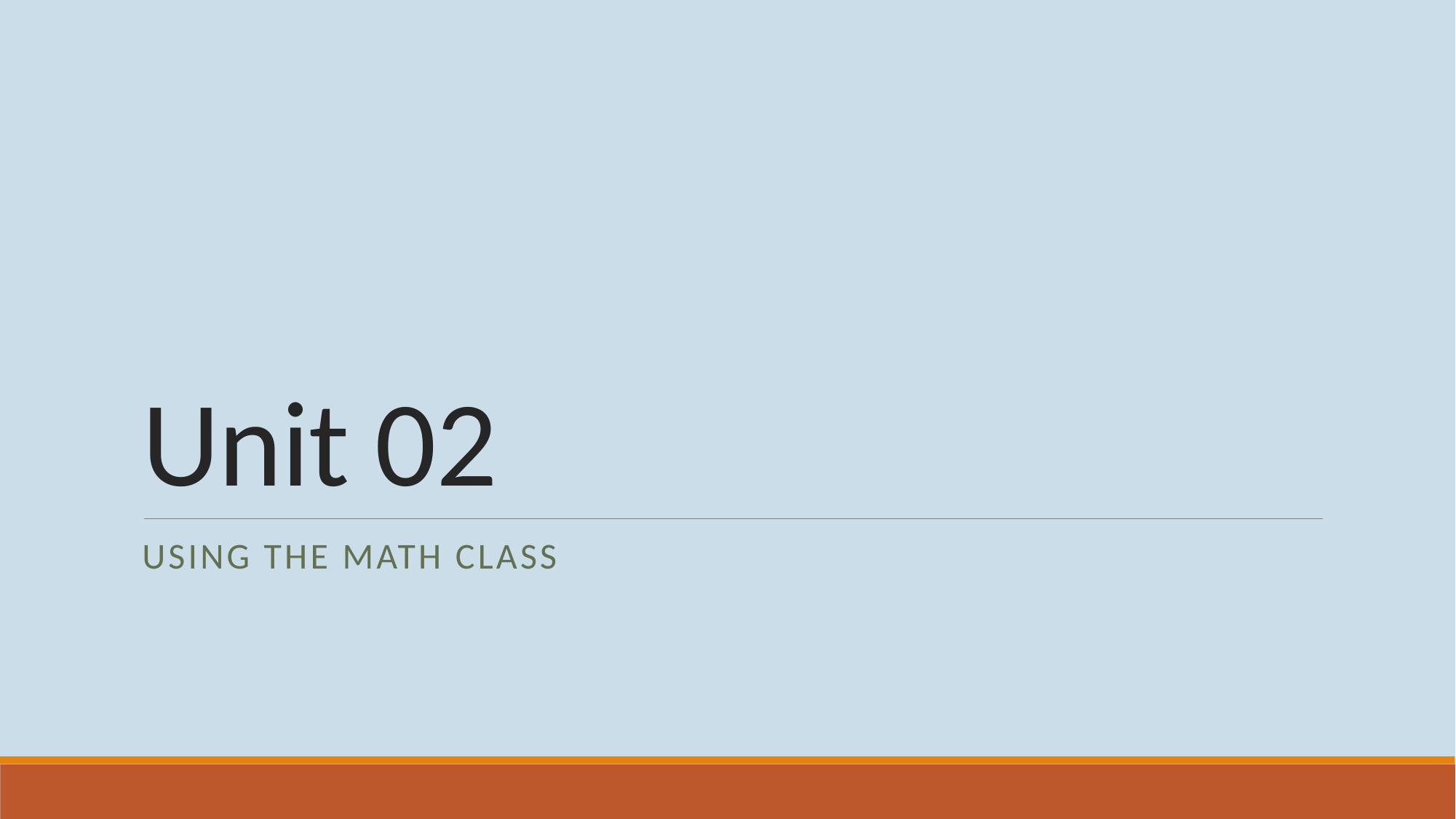

# Unit 02
Using the Math Class